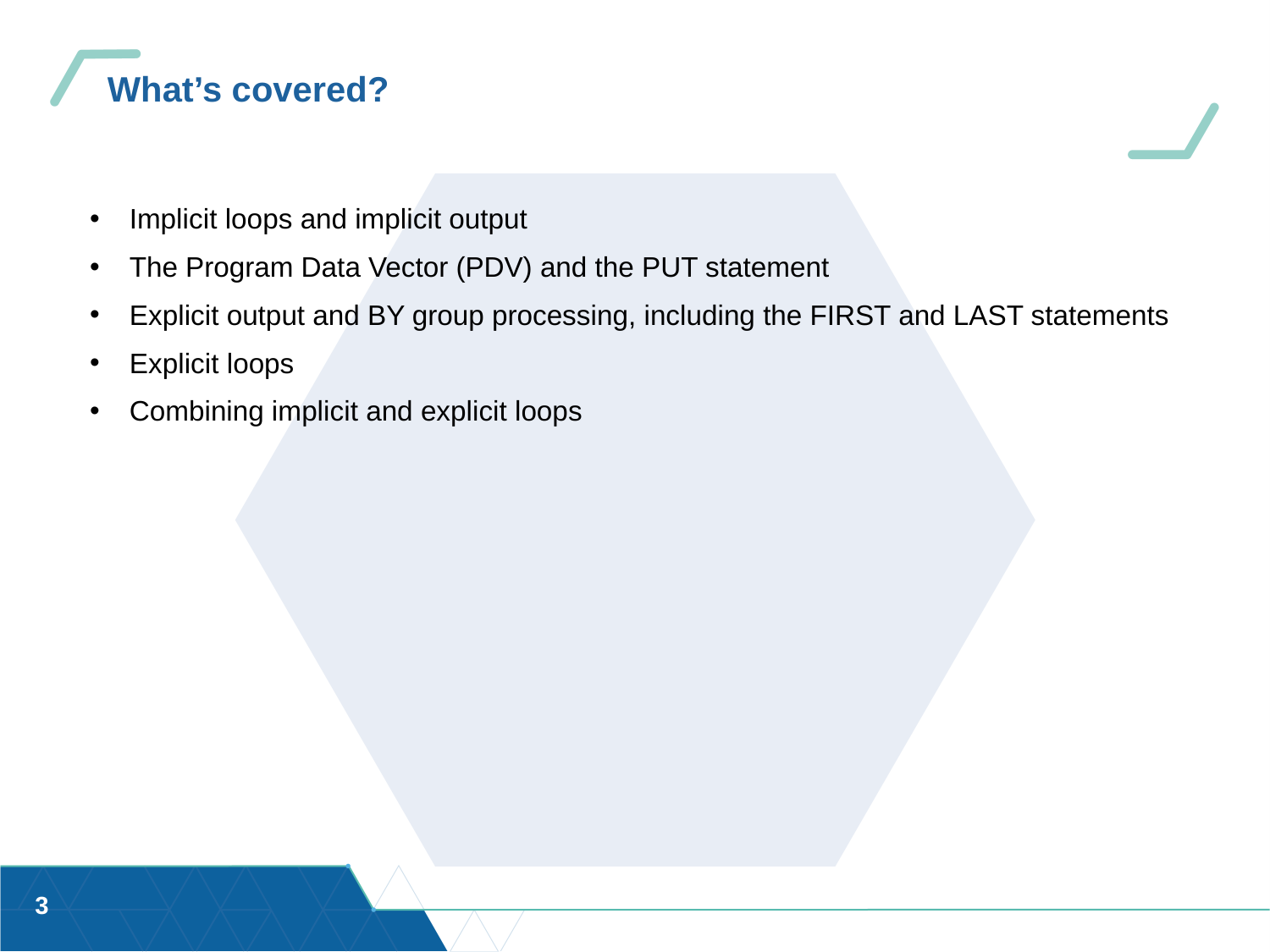

# What’s covered?
Implicit loops and implicit output
The Program Data Vector (PDV) and the PUT statement
Explicit output and BY group processing, including the FIRST and LAST statements
Explicit loops
Combining implicit and explicit loops

3